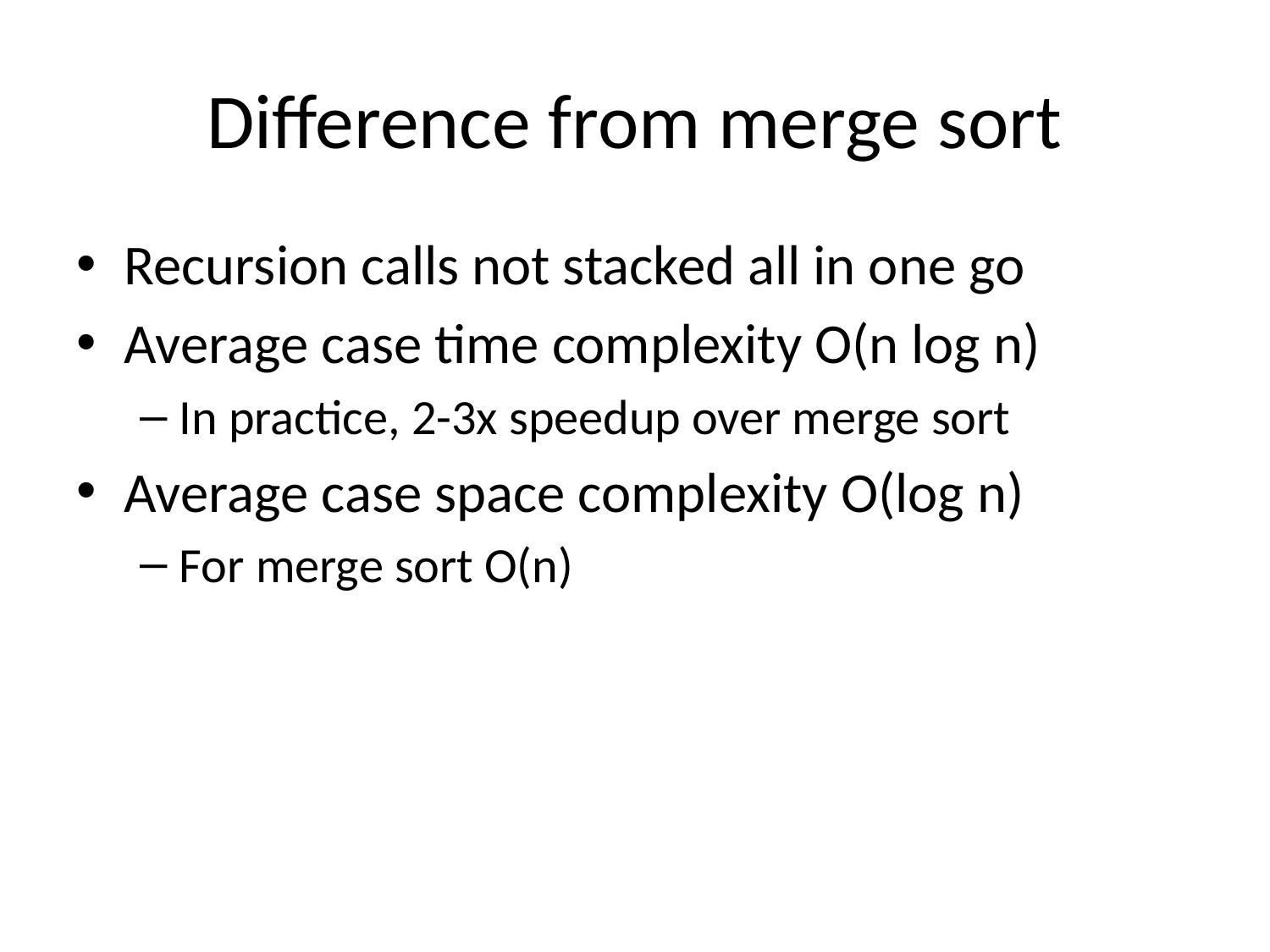

# Difference from merge sort
Recursion calls not stacked all in one go
Average case time complexity O(n log n)
In practice, 2-3x speedup over merge sort
Average case space complexity O(log n)
For merge sort O(n)